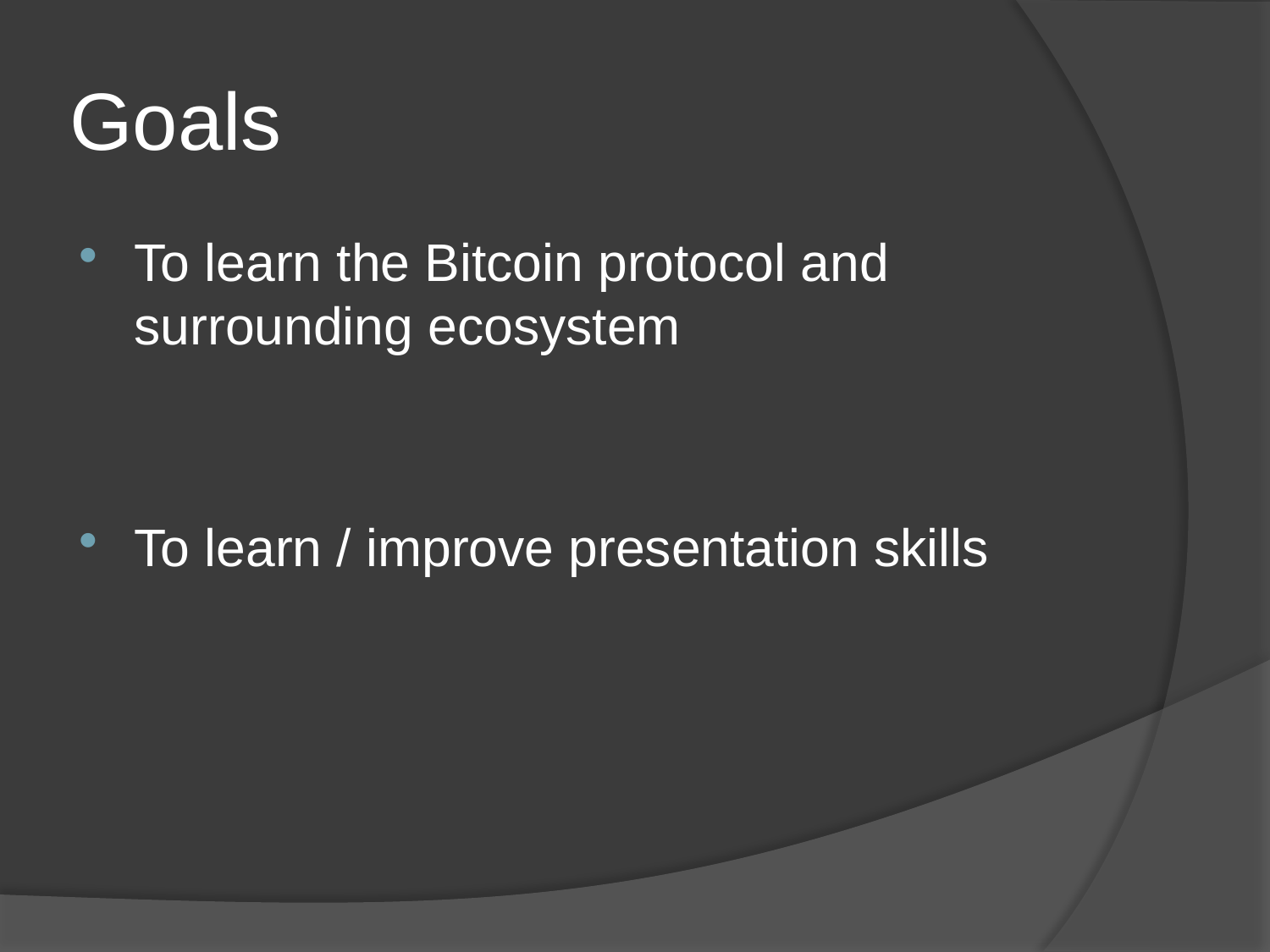

# Goals
To learn the Bitcoin protocol and surrounding ecosystem

To learn / improve presentation skills